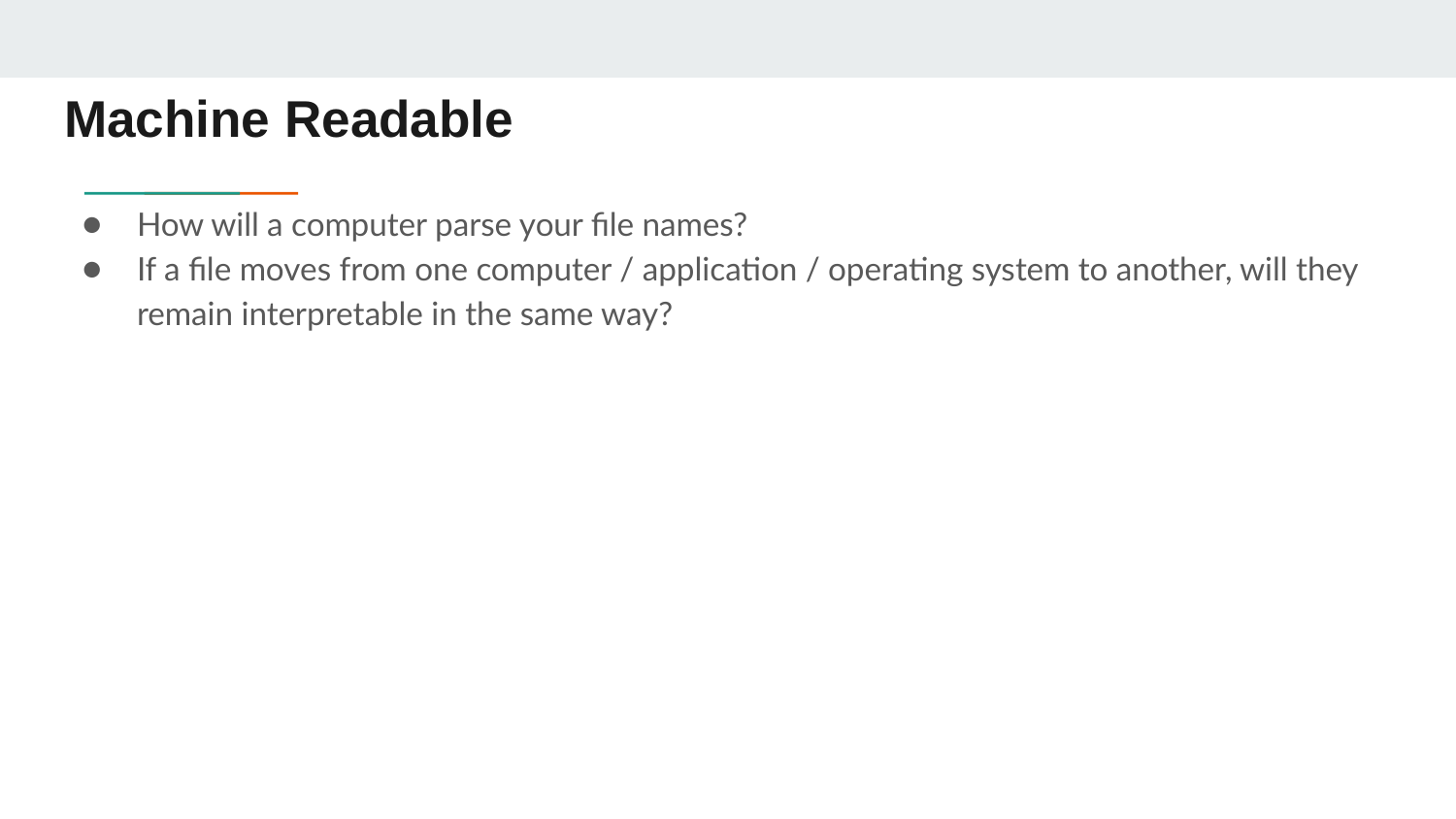

# Machine Readable
How will a computer parse your file names?
If a file moves from one computer / application / operating system to another, will they remain interpretable in the same way?